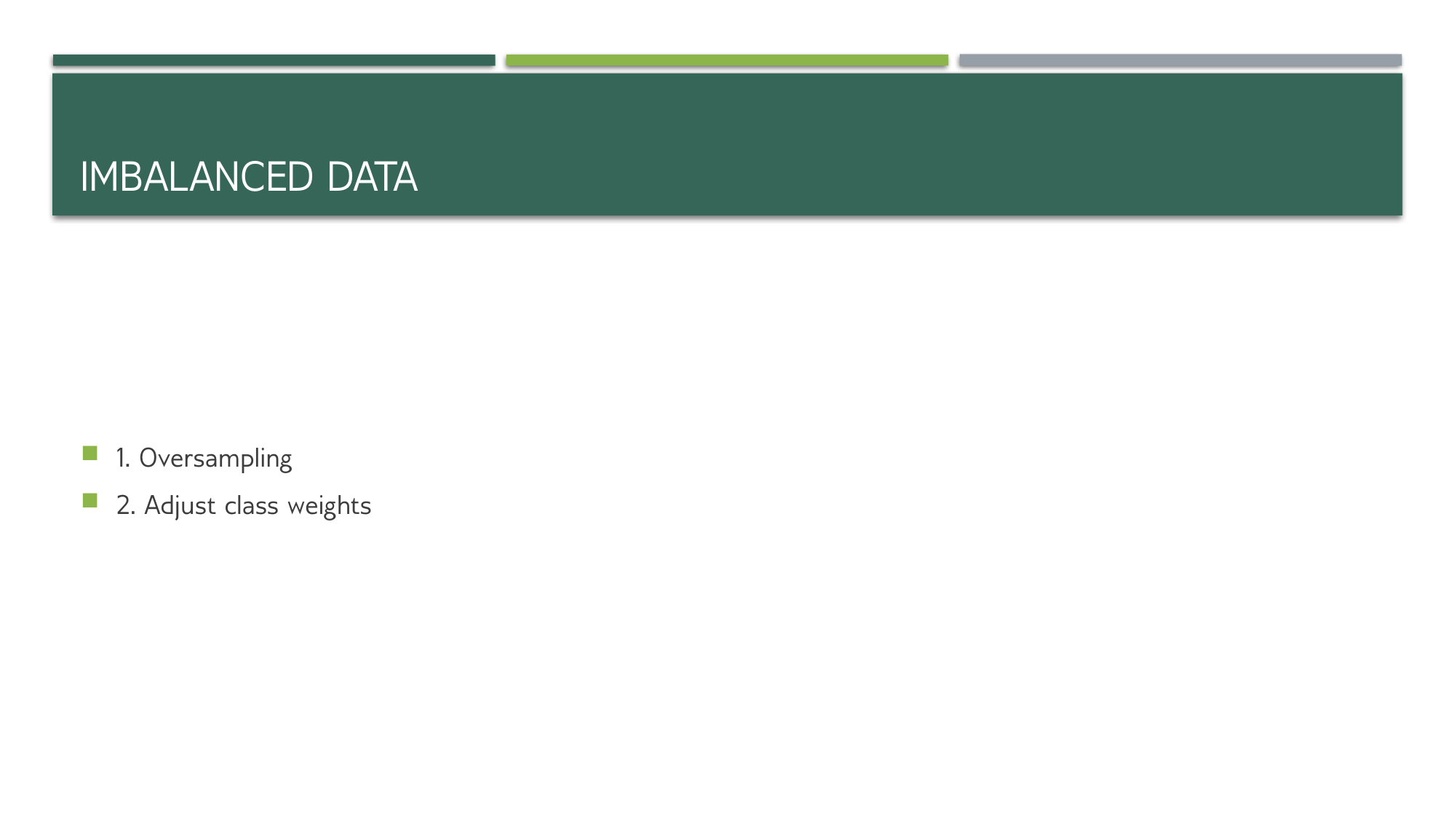

# Imbalanced data
1. Oversampling
2. Adjust class weights